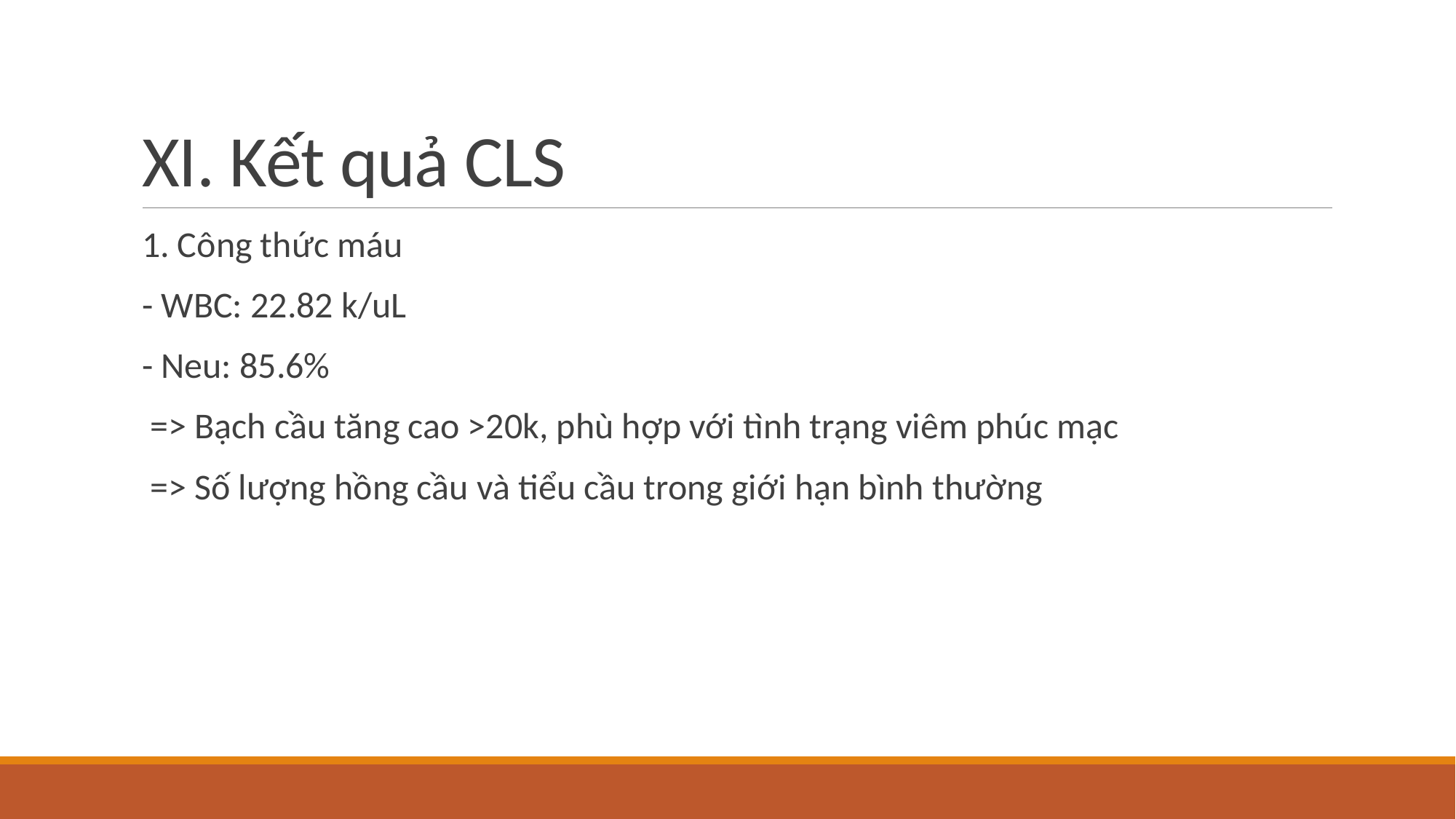

# XI. Kết quả CLS
1. Công thức máu
- WBC: 22.82 k/uL
- Neu: 85.6%
 => Bạch cầu tăng cao >20k, phù hợp với tình trạng viêm phúc mạc
 => Số lượng hồng cầu và tiểu cầu trong giới hạn bình thường